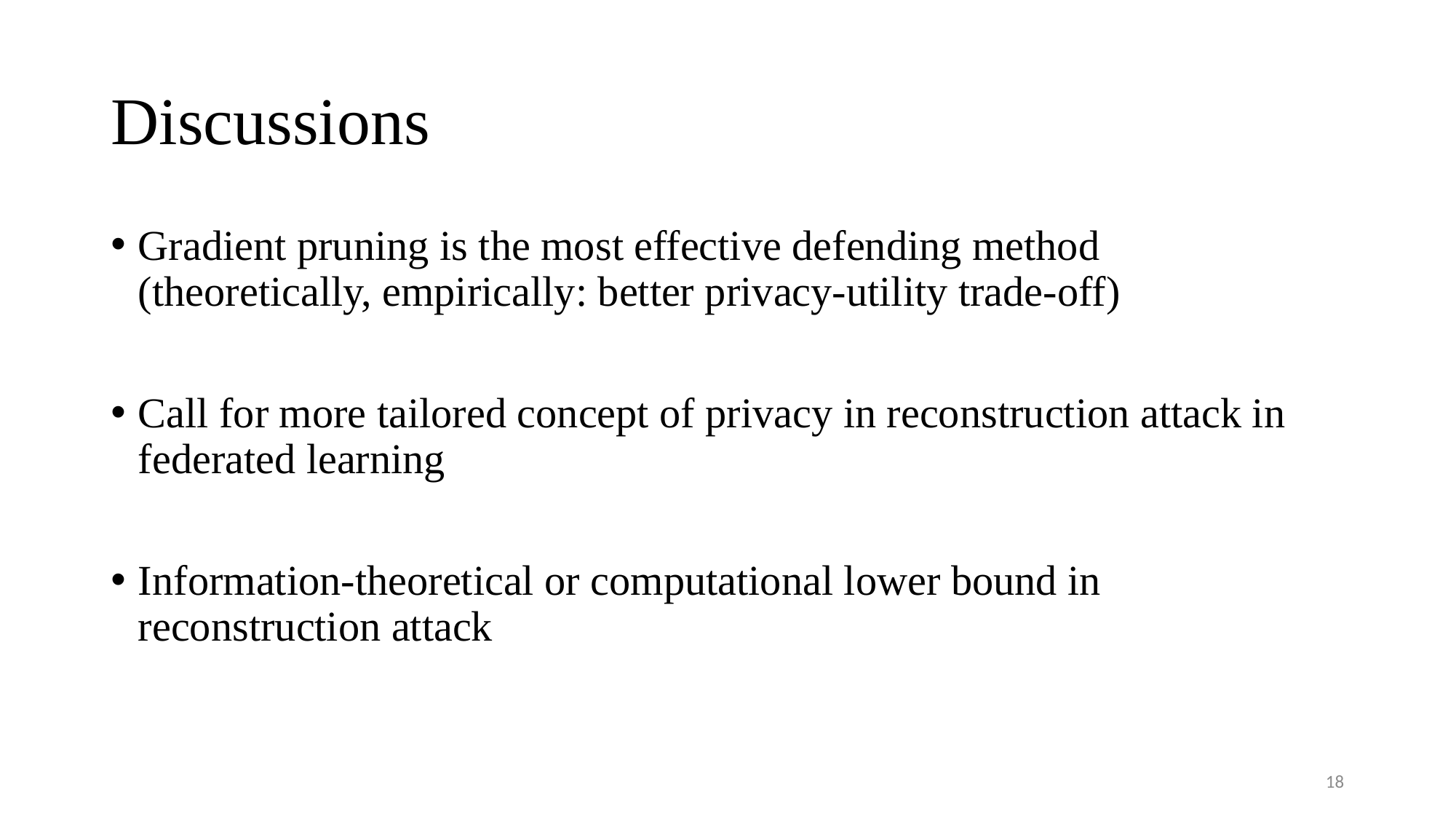

# Discussions
Gradient pruning is the most effective defending method (theoretically, empirically: better privacy-utility trade-off)

Call for more tailored concept of privacy in reconstruction attack in federated learning

Information-theoretical or computational lower bound in reconstruction attack

18